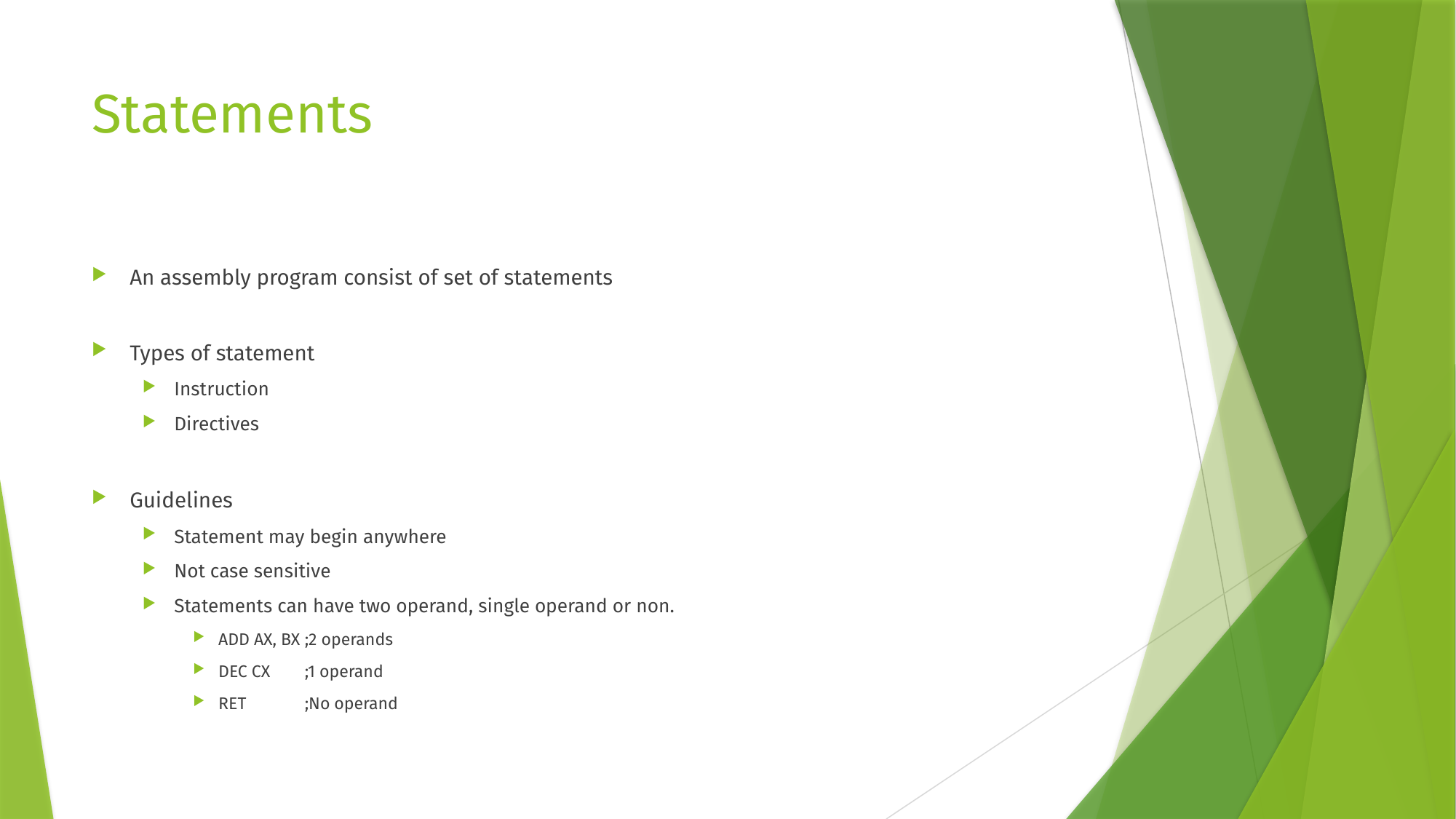

# Statements
An assembly program consist of set of statements

Types of statement
Instruction
Directives

Guidelines
Statement may begin anywhere
Not case sensitive
Statements can have two operand, single operand or non.
ADD AX, BX		;2 operands
DEC CX		;1 operand
RET			;No operand